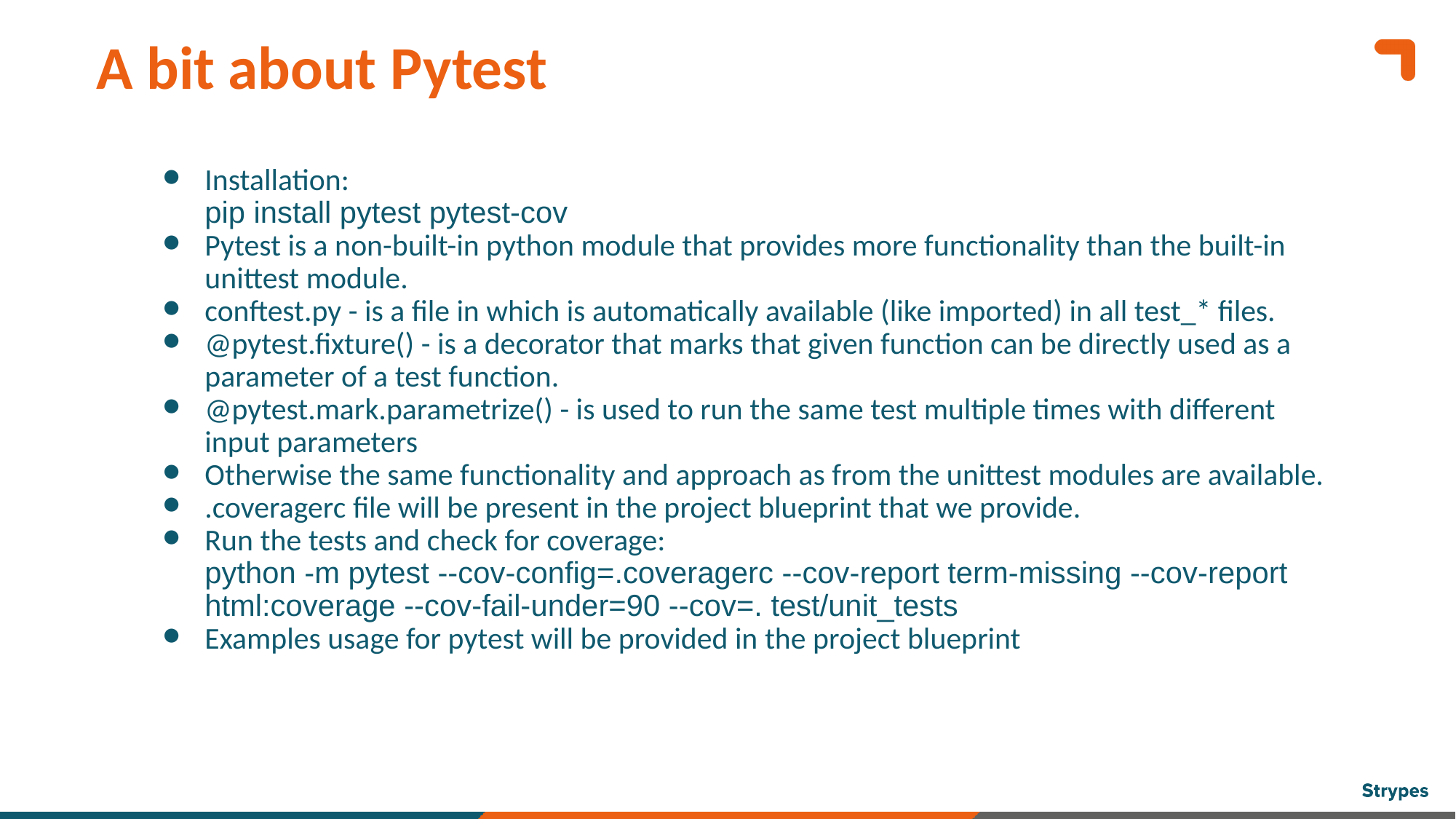

A bit about Pytest
# Installation:
pip install pytest pytest-cov
Pytest is a non-built-in python module that provides more functionality than the built-in unittest module.
conftest.py - is a file in which is automatically available (like imported) in all test_* files.
@pytest.fixture() - is a decorator that marks that given function can be directly used as a parameter of a test function.
@pytest.mark.parametrize() - is used to run the same test multiple times with different input parameters
Otherwise the same functionality and approach as from the unittest modules are available.
.coveragerc file will be present in the project blueprint that we provide.
Run the tests and check for coverage:
python -m pytest --cov-config=.coveragerc --cov-report term-missing --cov-report html:coverage --cov-fail-under=90 --cov=. test/unit_tests
Examples usage for pytest will be provided in the project blueprint